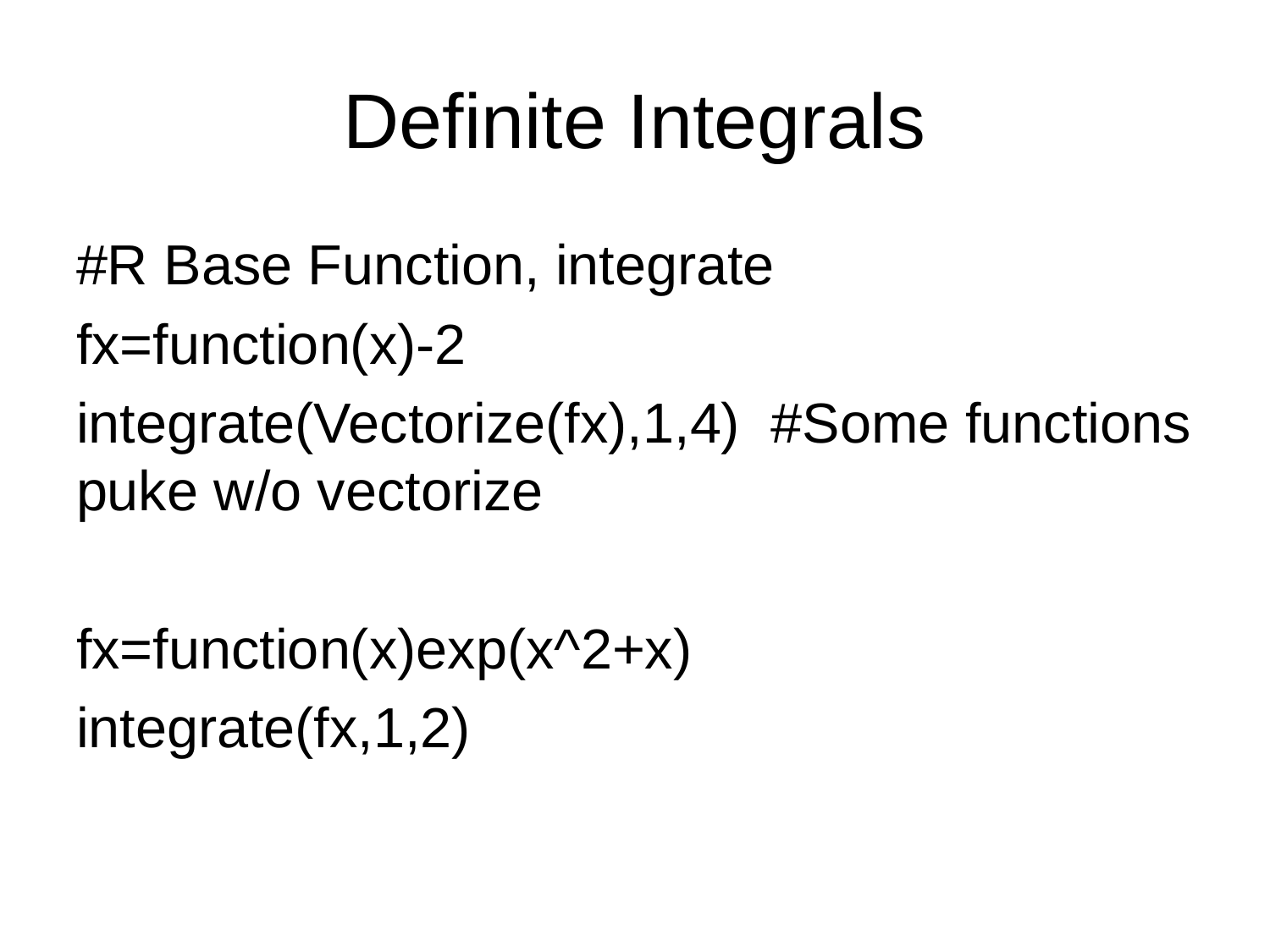

# Definite Integrals
#R Base Function, integrate
fx=function(x)-2
integrate(Vectorize(fx),1,4)  #Some functions puke w/o vectorize

fx=function(x)exp(x^2+x)
integrate(fx,1,2)